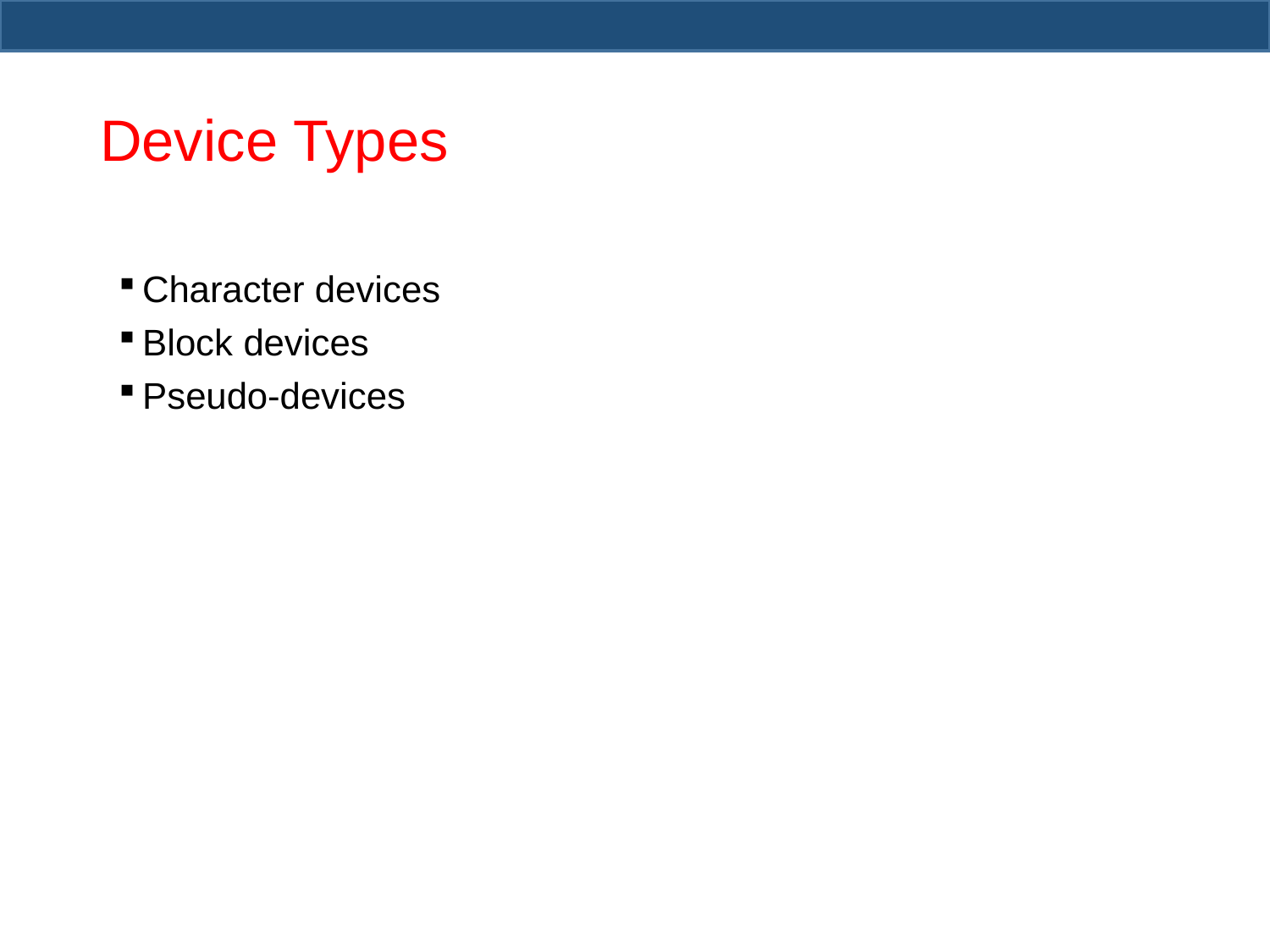

# Device Types
Character devices
Block devices
Pseudo-devices